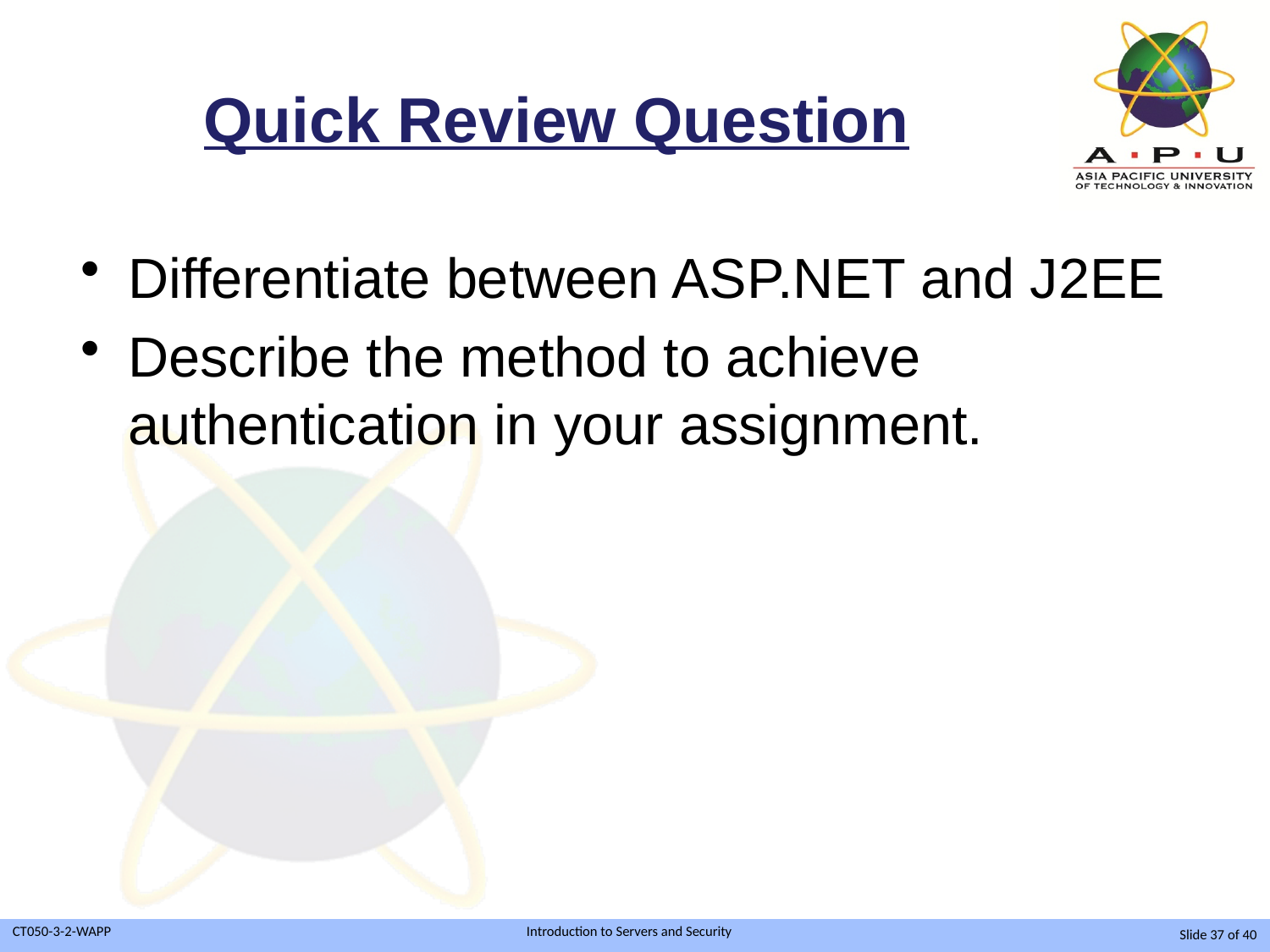

# Quick Review Question
Differentiate between ASP.NET and J2EE
Describe the method to achieve authentication in your assignment.